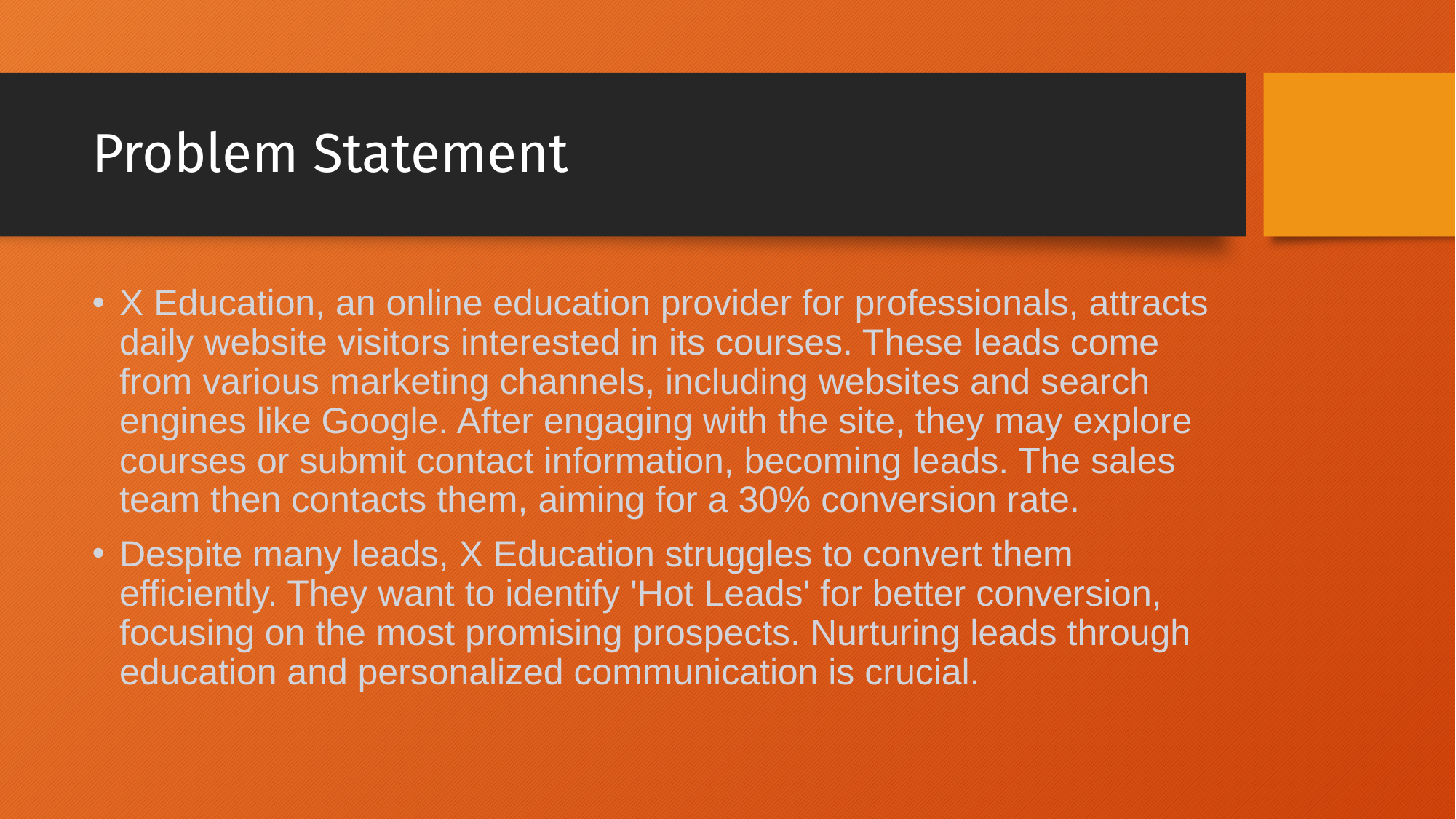

# Problem Statement
X Education, an online education provider for professionals, attracts daily website visitors interested in its courses. These leads come from various marketing channels, including websites and search engines like Google. After engaging with the site, they may explore courses or submit contact information, becoming leads. The sales team then contacts them, aiming for a 30% conversion rate.
Despite many leads, X Education struggles to convert them efficiently. They want to identify 'Hot Leads' for better conversion, focusing on the most promising prospects. Nurturing leads through education and personalized communication is crucial.